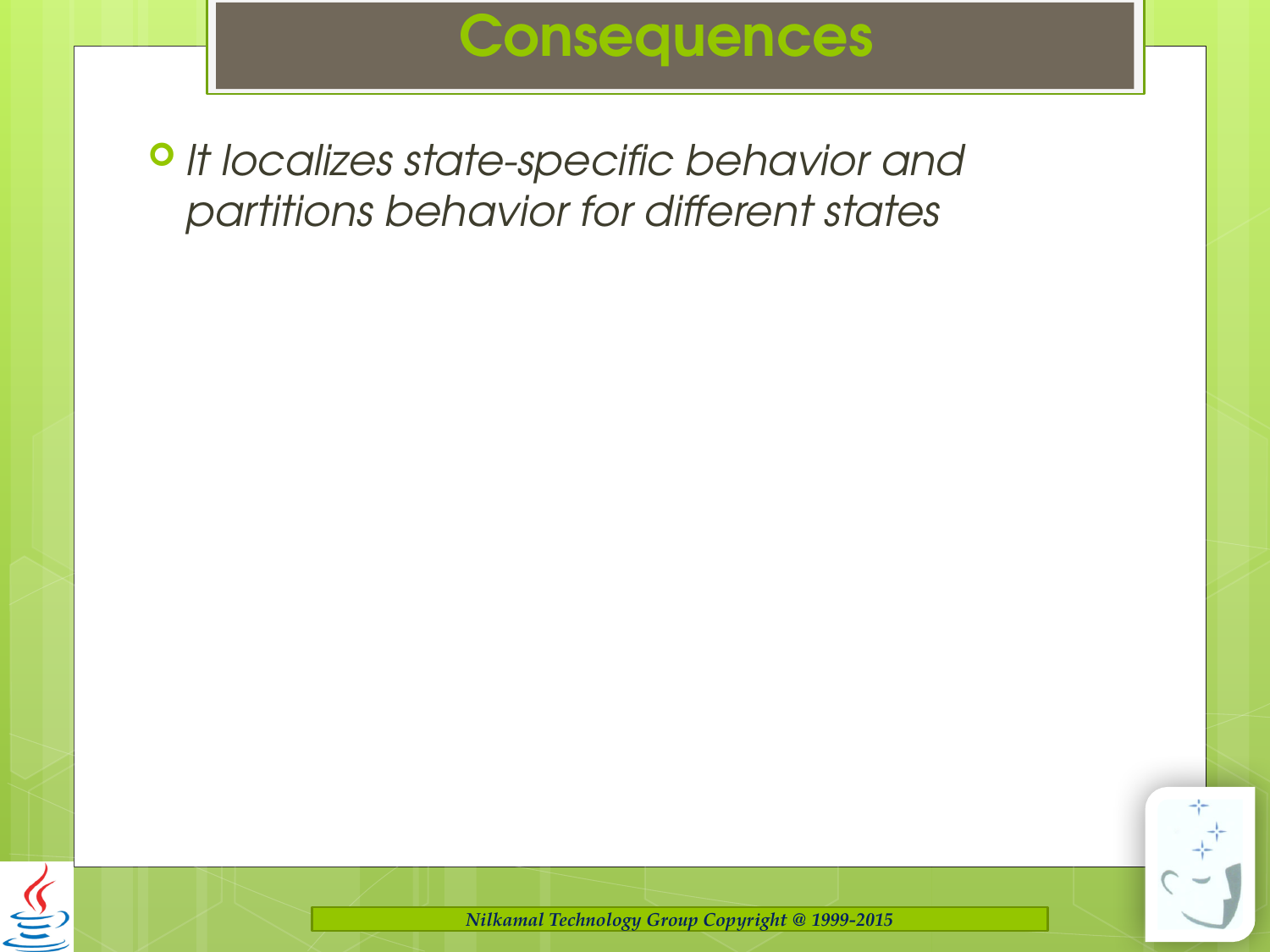

# Consequences
It localizes state-specific behavior and partitions behavior for different states